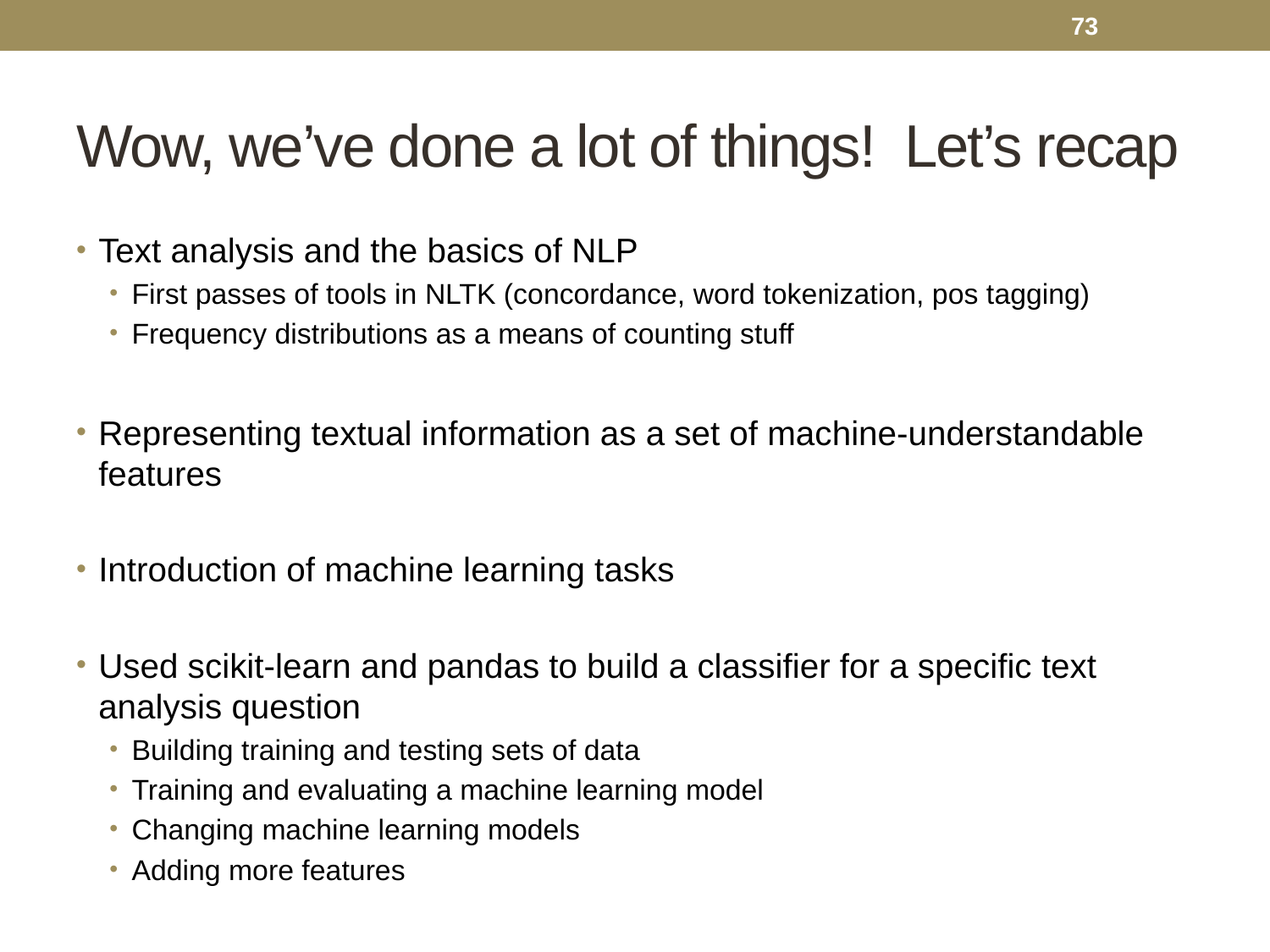

73
# Wow, we’ve done a lot of things!  Let’s recap
Text analysis and the basics of NLP
First passes of tools in NLTK (concordance, word tokenization, pos tagging)
Frequency distributions as a means of counting stuff

Representing textual information as a set of machine-understandable features

Introduction of machine learning tasks

Used scikit-learn and pandas to build a classifier for a specific text analysis question
Building training and testing sets of data
Training and evaluating a machine learning model
Changing machine learning models
Adding more features